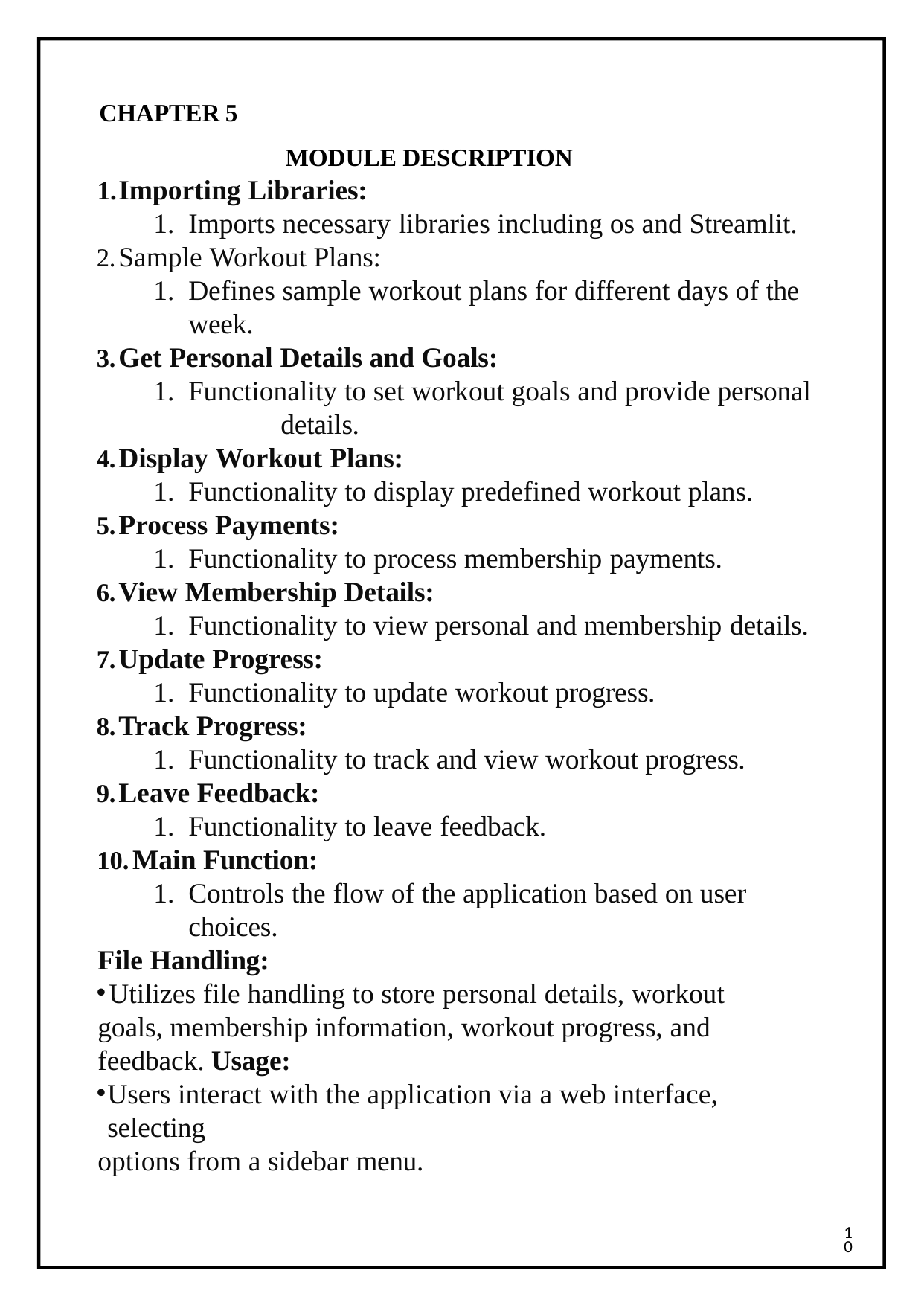

CHAPTER 5
MODULE DESCRIPTION
Importing Libraries:
Imports necessary libraries including os and Streamlit.
Sample Workout Plans:
Defines sample workout plans for different days of the
week.
Get Personal Details and Goals:
Functionality to set workout goals and provide personal 	details.
Display Workout Plans:
Functionality to display predefined workout plans.
Process Payments:
Functionality to process membership payments.
View Membership Details:
Functionality to view personal and membership details.
Update Progress:
Functionality to update workout progress.
Track Progress:
Functionality to track and view workout progress.
Leave Feedback:
Functionality to leave feedback.
Main Function:
Controls the flow of the application based on user choices.
File Handling:
	Utilizes file handling to store personal details, workout goals, membership information, workout progress, and feedback. Usage:
Users interact with the application via a web interface, selecting
options from a sidebar menu.
10